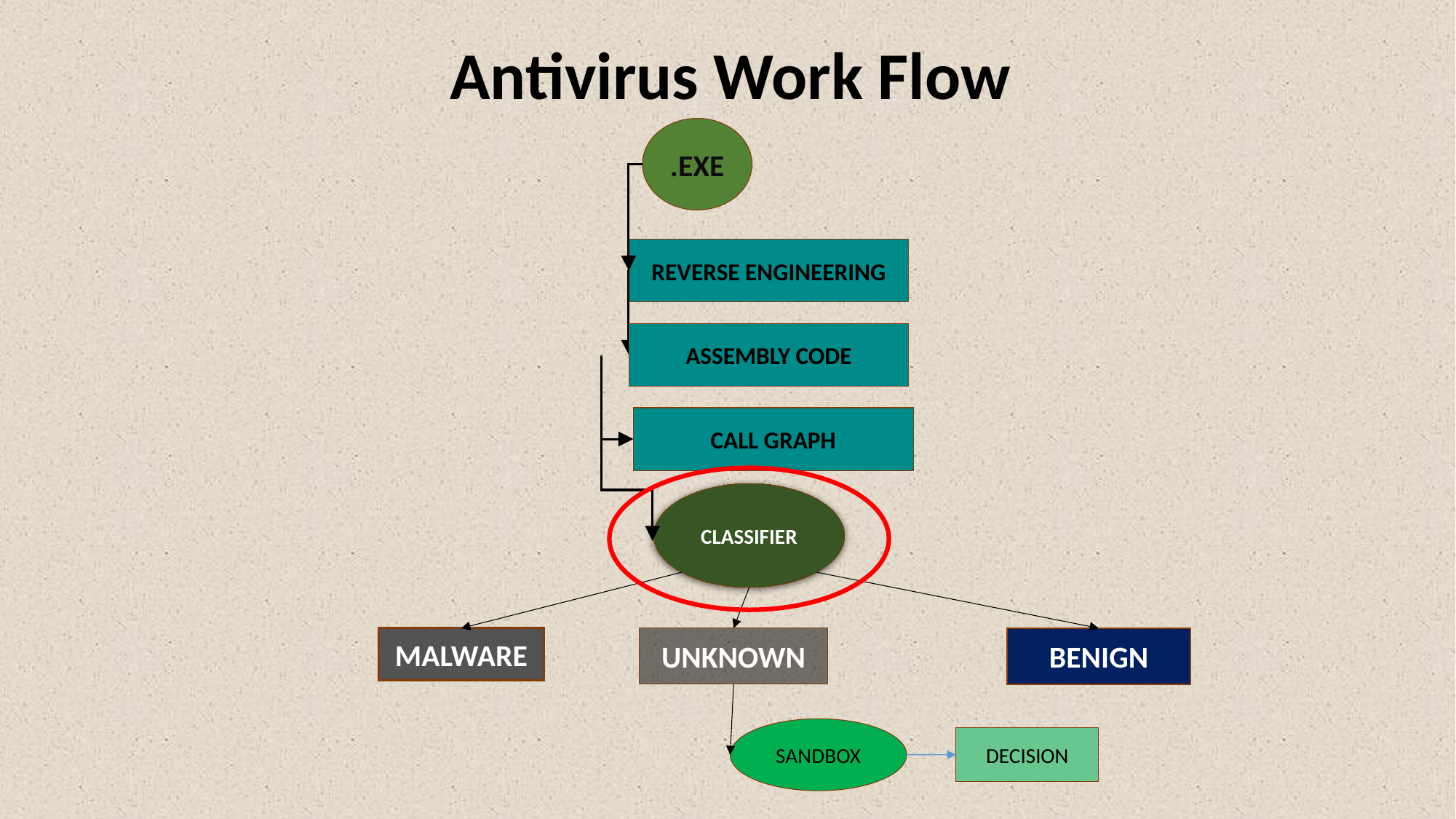

# Antivirus Work Flow
.EXE
REVERSE ENGINEERING
ASSEMBLY CODE
CALL GRAPH

CLASSIFIER
MALWARE
UNKNOWN
BENIGN
SANDBOX
DECISION